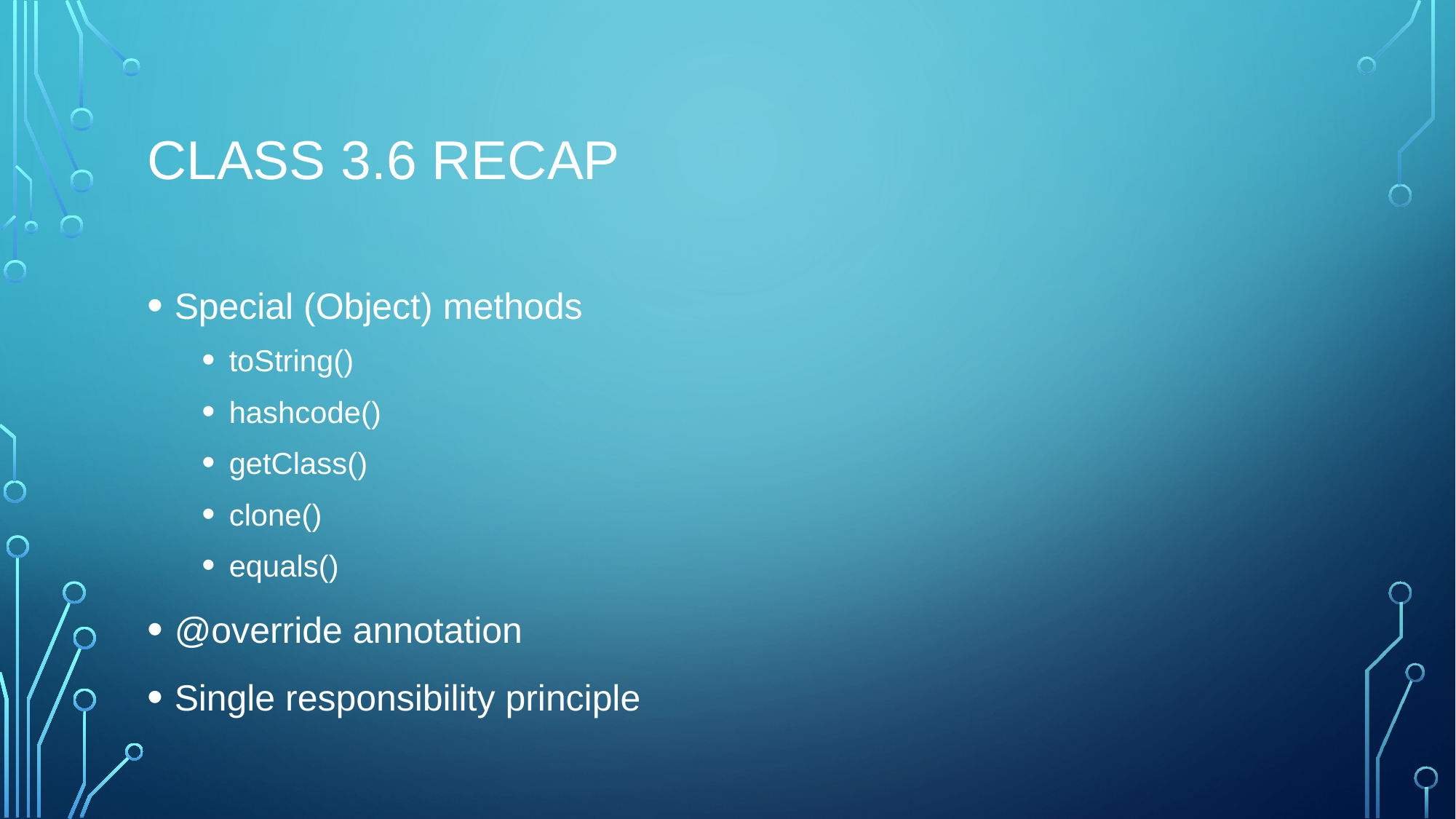

# Class 3.6 Recap
Special (Object) methods
toString()
hashcode()
getClass()
clone()
equals()
@override annotation
Single responsibility principle